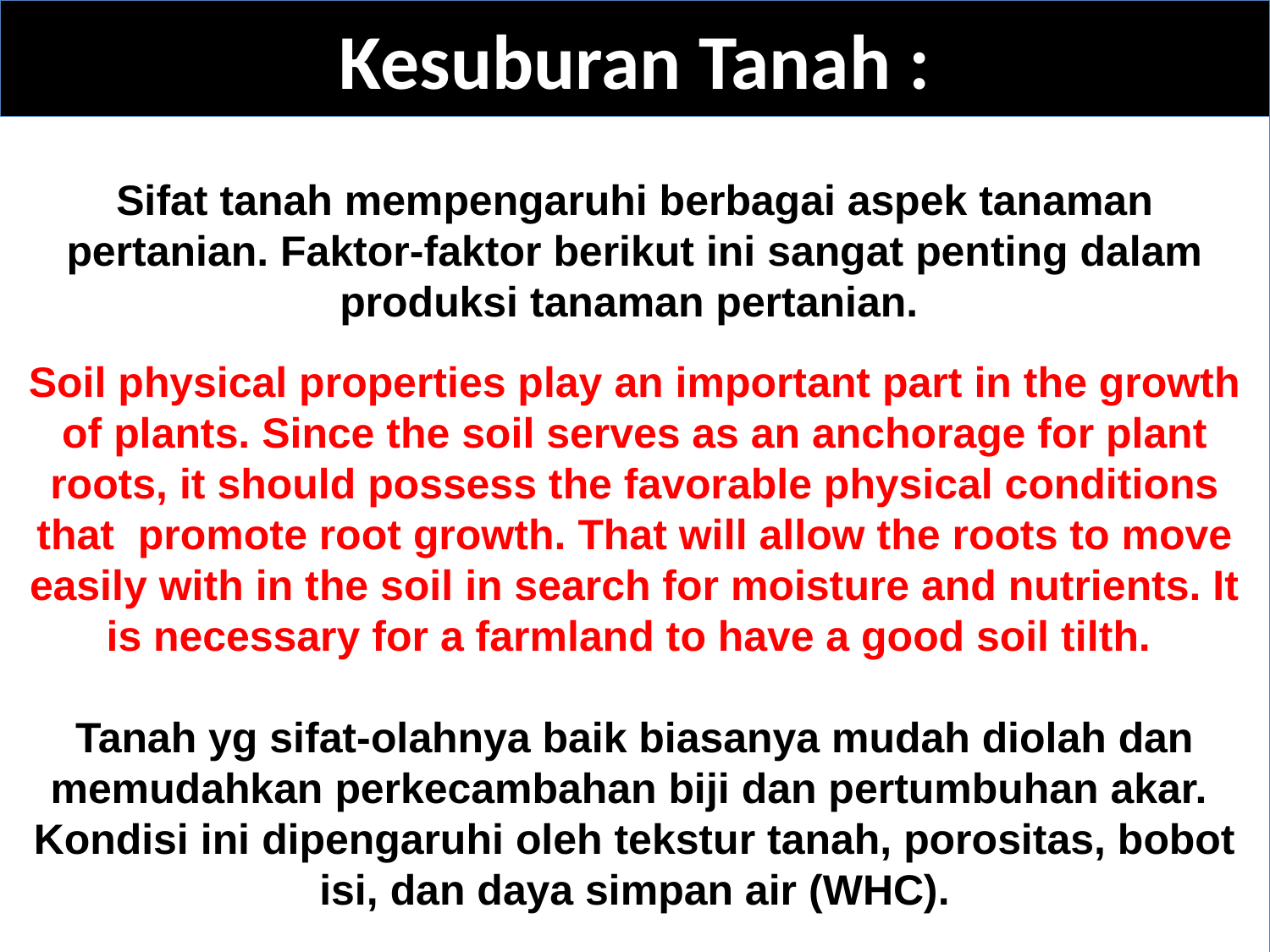

# Kesuburan Tanah :

Sifat tanah mempengaruhi berbagai aspek tanaman pertanian. Faktor-faktor berikut ini sangat penting dalam produksi tanaman pertanian.

Soil physical properties play an important part in the growth of plants. Since the soil serves as an anchorage for plant roots, it should possess the favorable physical conditions that  promote root growth. That will allow the roots to move easily with in the soil in search for moisture and nutrients. It is necessary for a farmland to have a good soil tilth.

Tanah yg sifat-olahnya baik biasanya mudah diolah dan memudahkan perkecambahan biji dan pertumbuhan akar.
Kondisi ini dipengaruhi oleh tekstur tanah, porositas, bobot isi, dan daya simpan air (WHC).